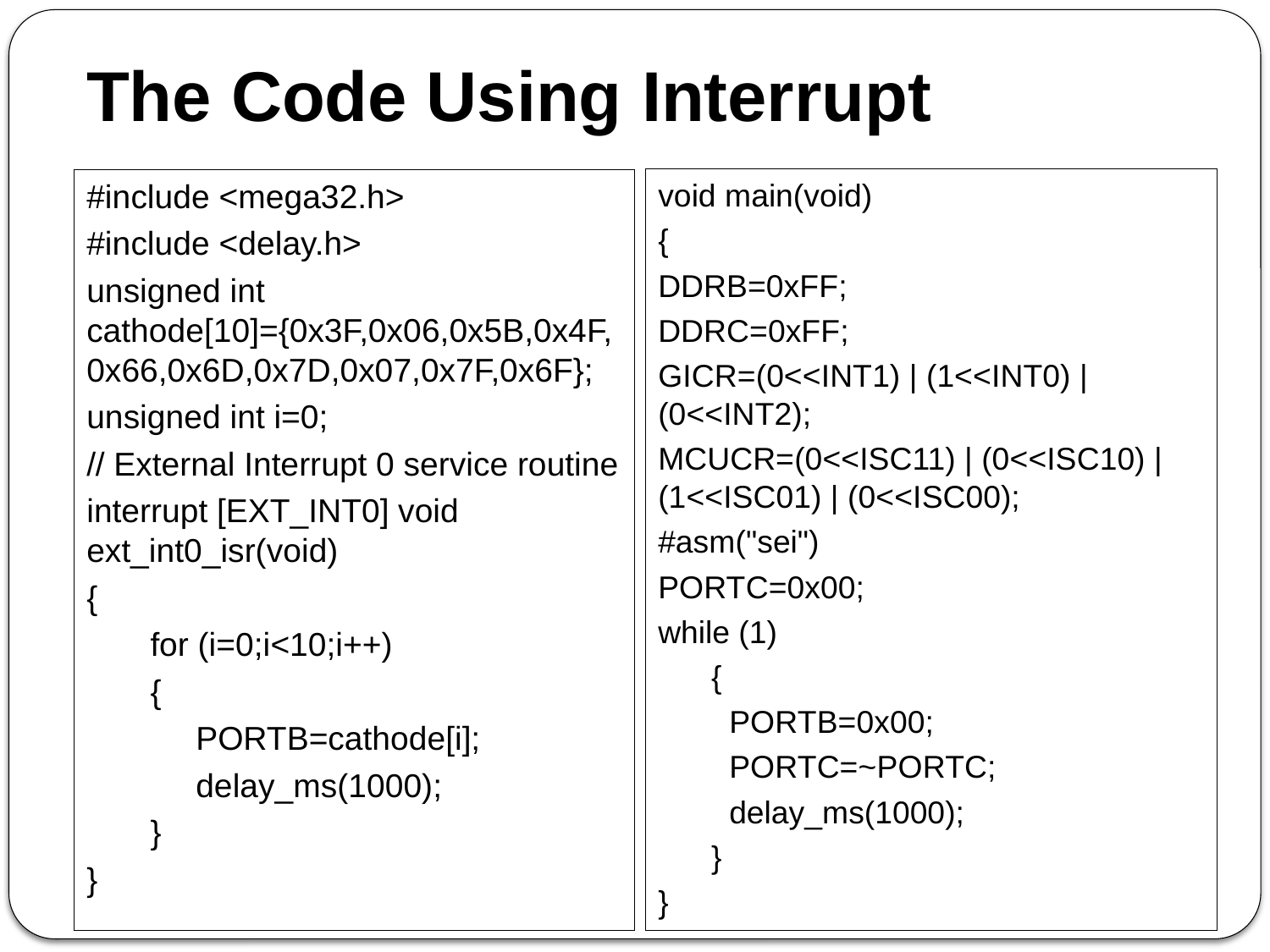

# The Code Using Interrupt
#include <mega32.h>
#include <delay.h>
unsigned int cathode[10]={0x3F,0x06,0x5B,0x4F,0x66,0x6D,0x7D,0x07,0x7F,0x6F};
unsigned int i=0;
// External Interrupt 0 service routine
interrupt [EXT_INT0] void ext_int0_isr(void)
{
       for (i=0;i<10;i++)
       {
            PORTB=cathode[i];
            delay_ms(1000);
       }
}

void main(void)
{
DDRB=0xFF;
DDRC=0xFF;
GICR=(0<<INT1) | (1<<INT0) | (0<<INT2);
MCUCR=(0<<ISC11) | (0<<ISC10) | (1<<ISC01) | (0<<ISC00);
#asm("sei")
PORTC=0x00;
while (1)
      {
        PORTB=0x00;
        PORTC=~PORTC;
        delay_ms(1000);
      }
}